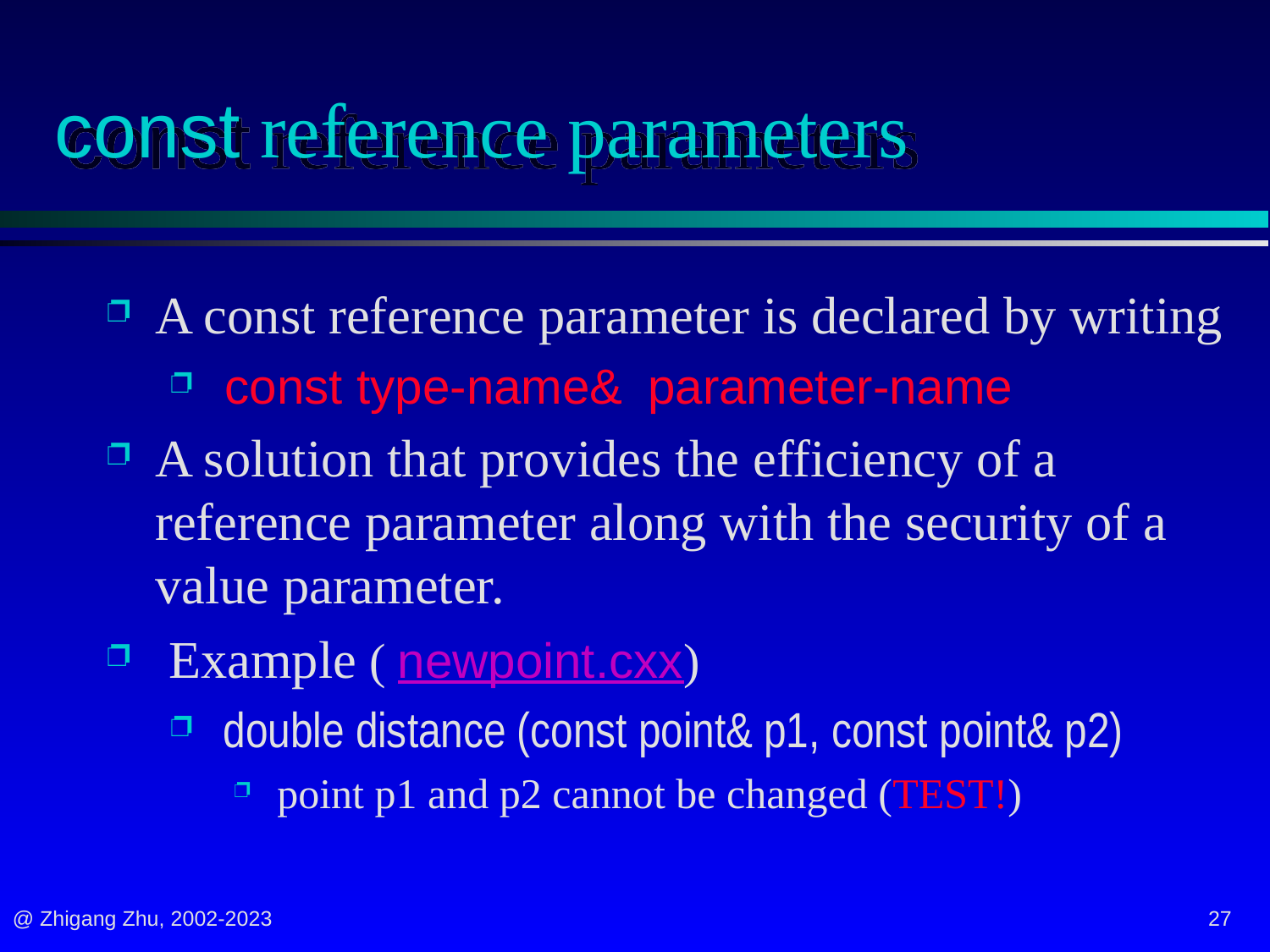

# const reference parameters
A const reference parameter is declared by writing
 const type-name&  parameter-name
A solution that provides the efficiency of a reference parameter along with the security of a value parameter.
 Example ( newpoint.cxx)
 double distance (const point& p1, const point& p2)
 point p1 and p2 cannot be changed (TEST!)